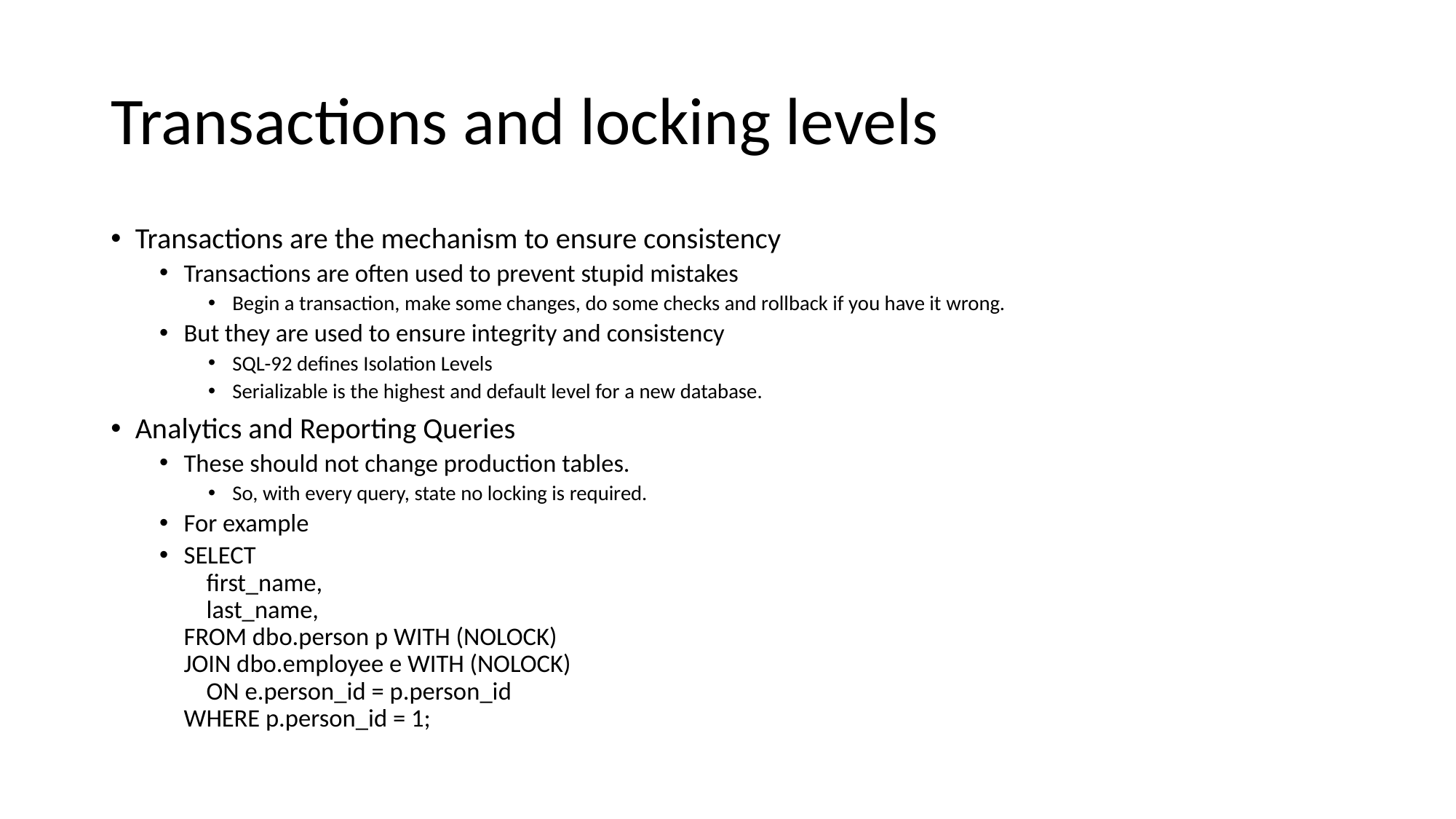

# Transactions and locking levels
Transactions are the mechanism to ensure consistency
Transactions are often used to prevent stupid mistakes
Begin a transaction, make some changes, do some checks and rollback if you have it wrong.
But they are used to ensure integrity and consistency
SQL-92 defines Isolation Levels
Serializable is the highest and default level for a new database.
Analytics and Reporting Queries
These should not change production tables.
So, with every query, state no locking is required.
For example
SELECT
    first_name,
    last_name,
FROM dbo.person p WITH (NOLOCK)
JOIN dbo.employee e WITH (NOLOCK)
    ON e.person_id = p.person_id
WHERE p.person_id = 1;